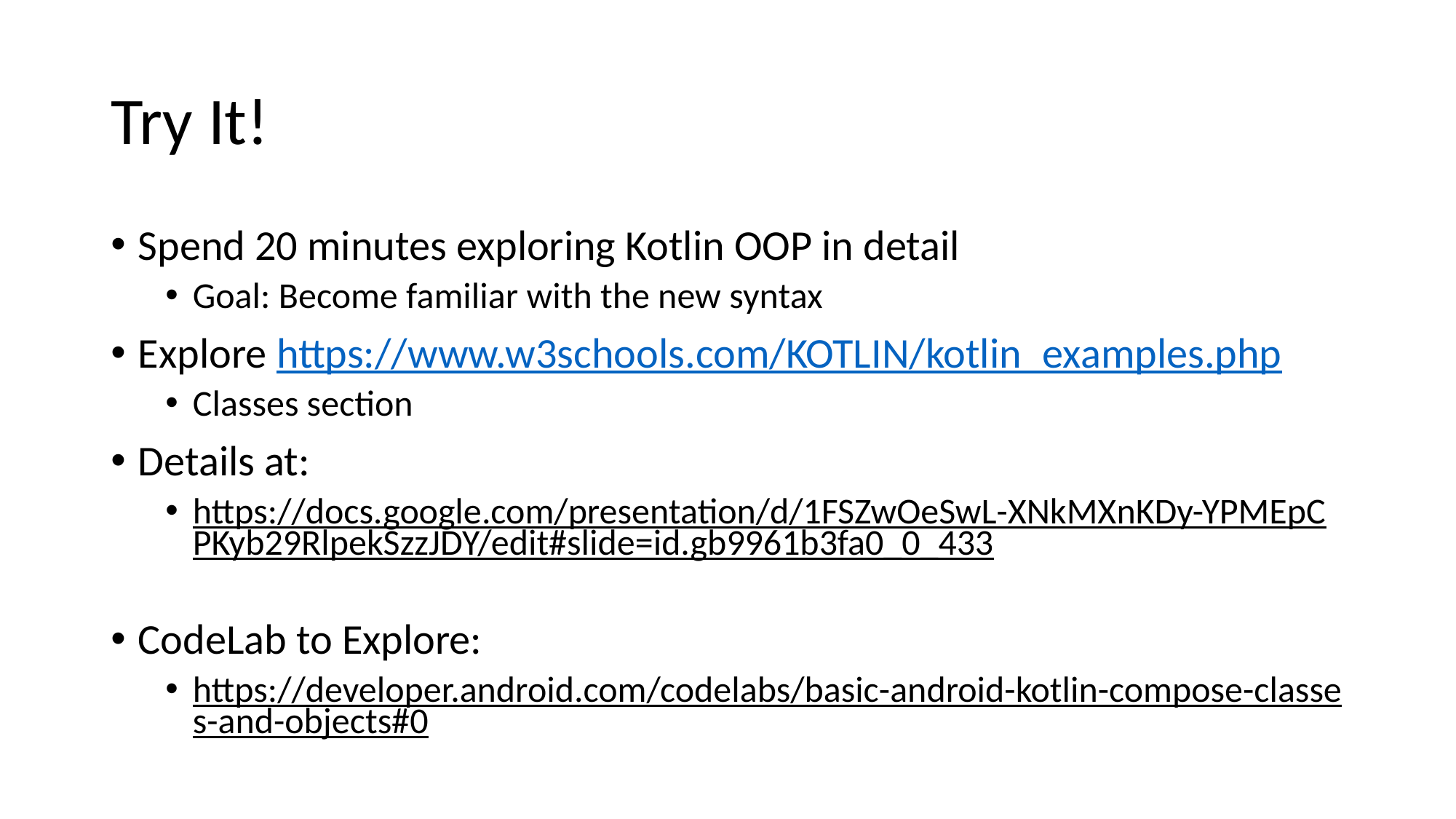

# Try It!
Spend 20 minutes exploring Kotlin OOP in detail
Goal: Become familiar with the new syntax
Explore https://www.w3schools.com/KOTLIN/kotlin_examples.php
Classes section
Details at:
https://docs.google.com/presentation/d/1FSZwOeSwL-XNkMXnKDy-YPMEpCPKyb29RlpekSzzJDY/edit#slide=id.gb9961b3fa0_0_433
CodeLab to Explore:
https://developer.android.com/codelabs/basic-android-kotlin-compose-classes-and-objects#0